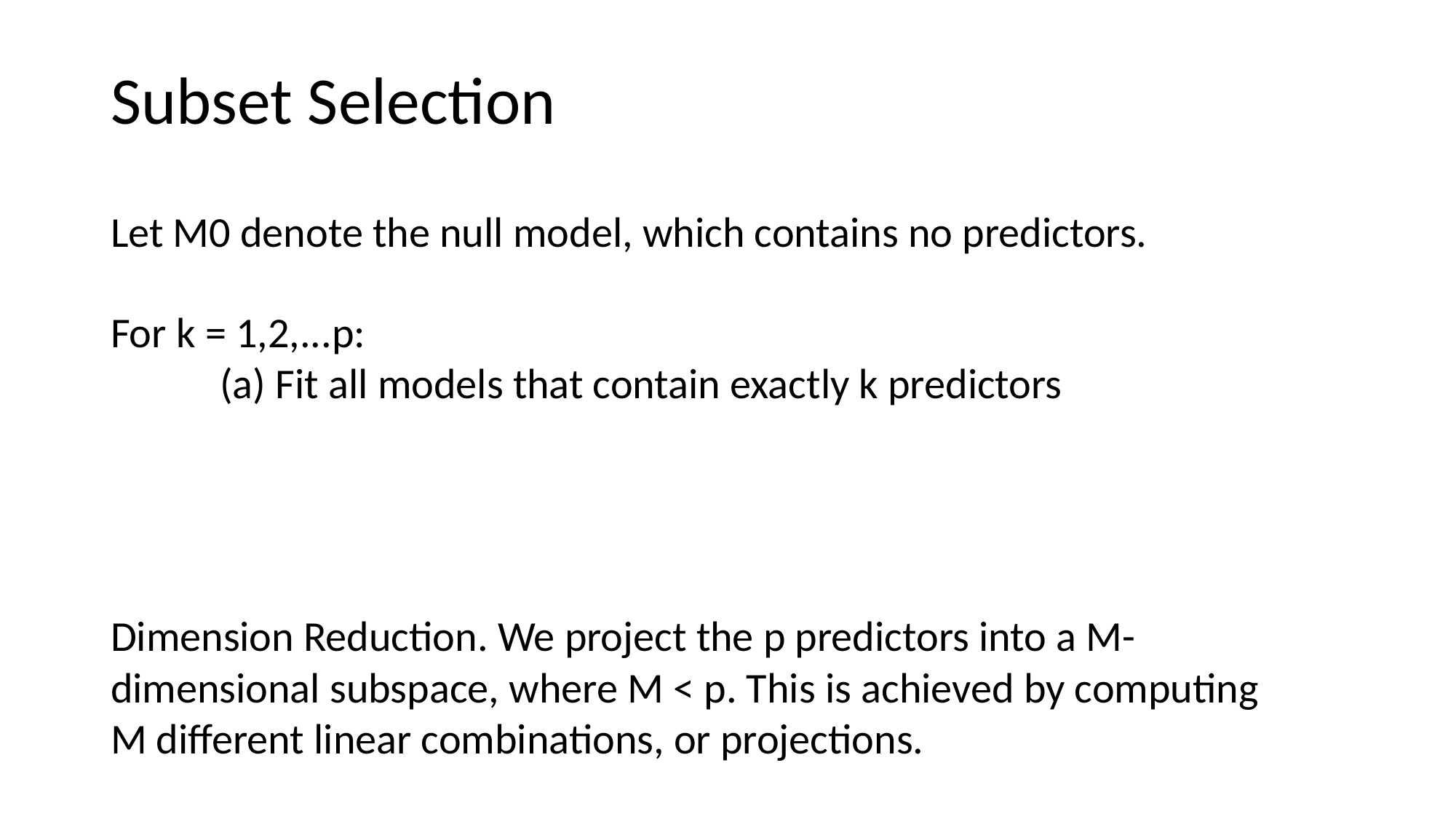

# Subset Selection
Let M0 denote the null model, which contains no predictors.

For k = 1,2,...p:
	(a) Fit all models that contain exactly k predictors

Dimension Reduction. We project the p predictors into a M-dimensional subspace, where M < p. This is achieved by computing M different linear combinations, or projections.